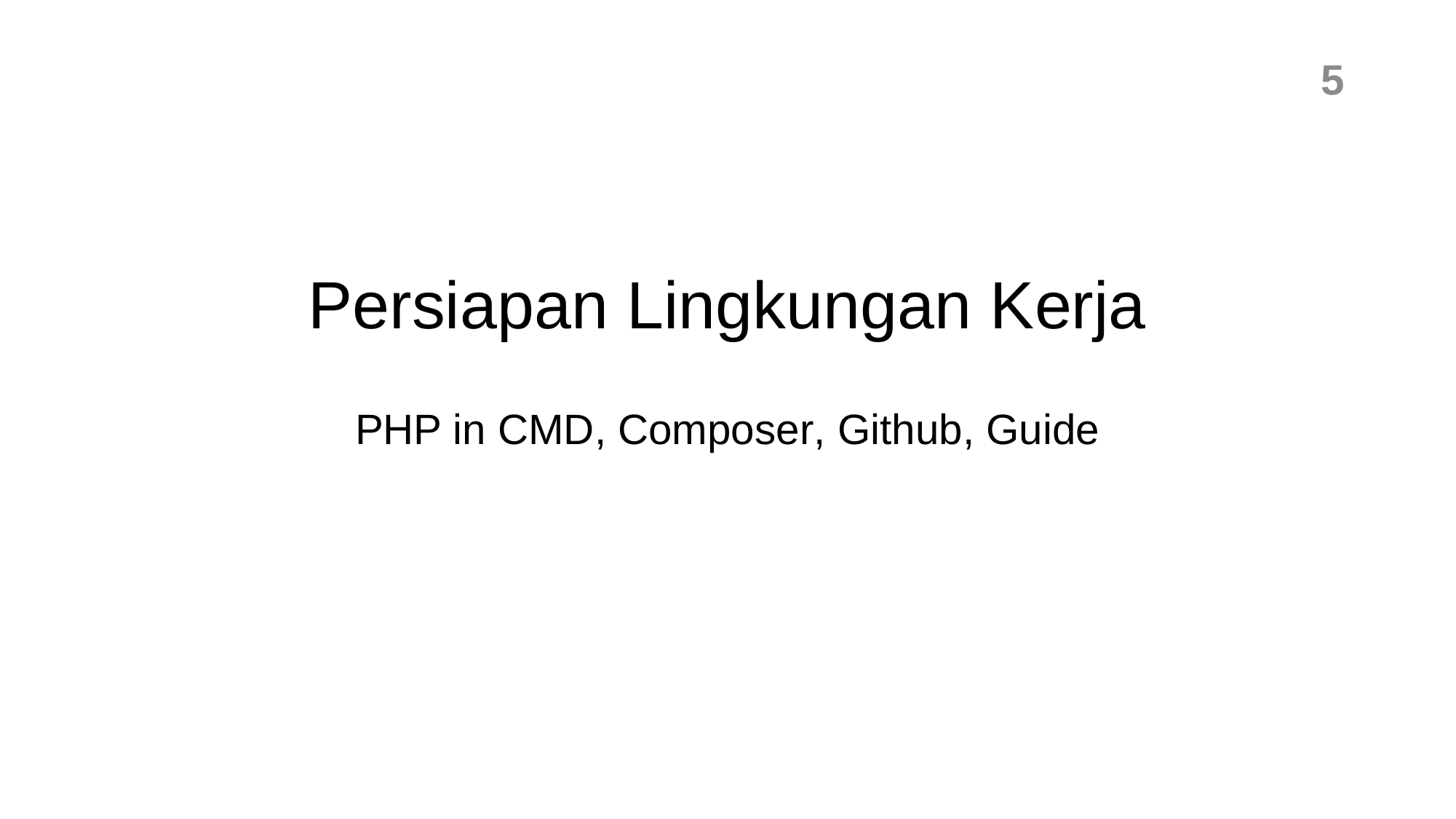

5
# Persiapan Lingkungan Kerja
PHP in CMD, Composer, Github, Guide